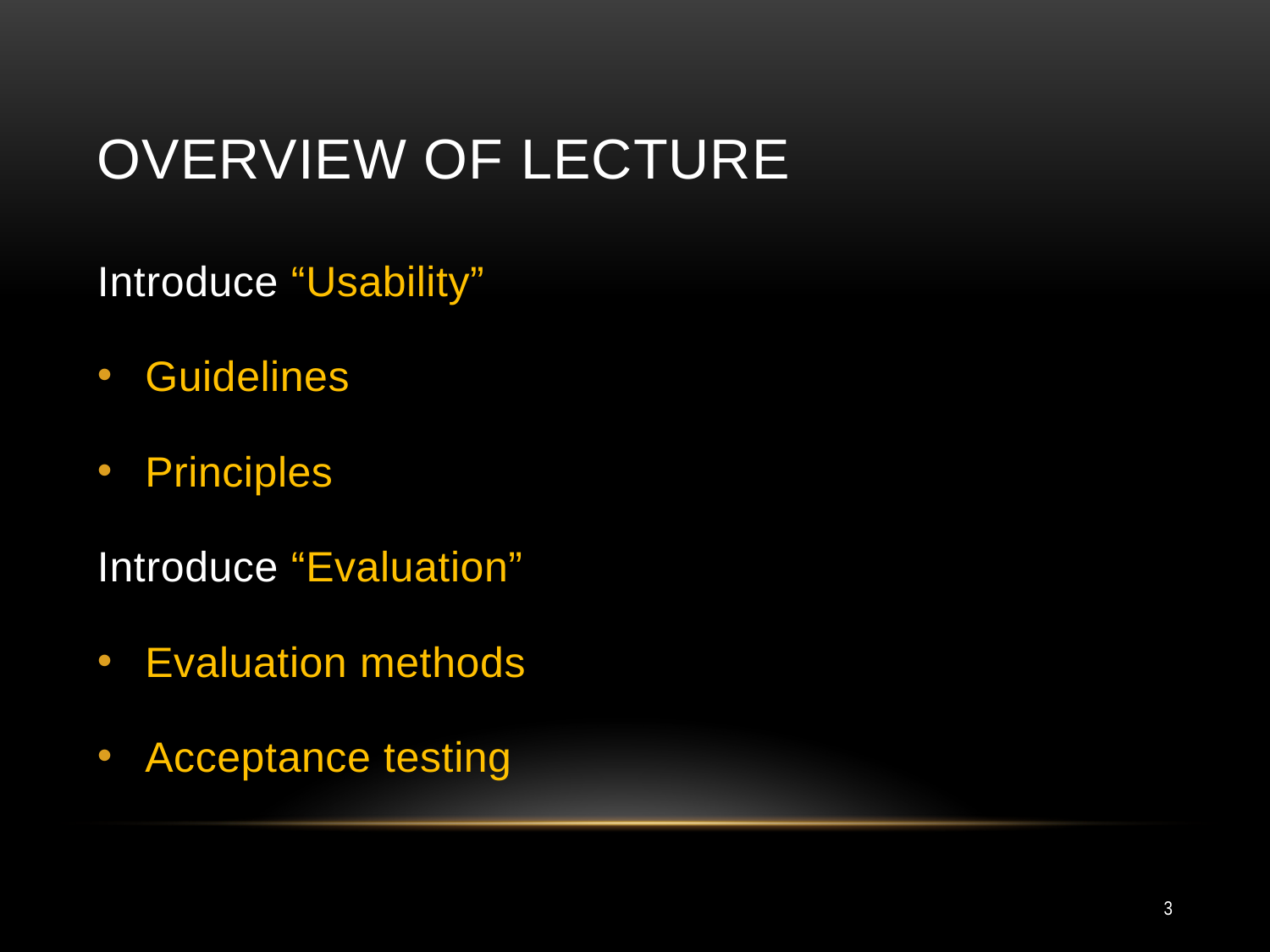

# Overview of Lecture
Introduce “Usability”
Guidelines
Principles
Introduce “Evaluation”
Evaluation methods
Acceptance testing

3